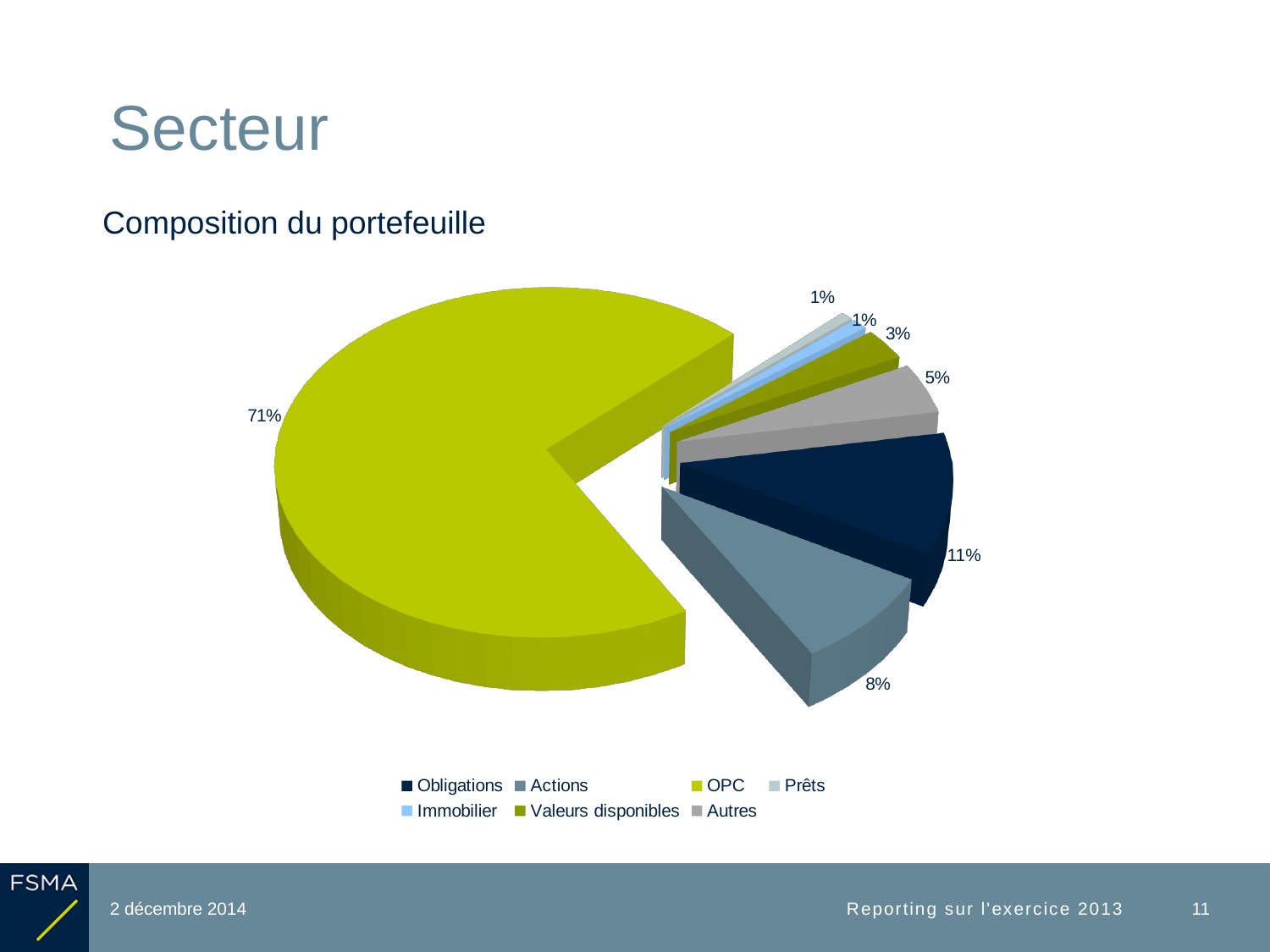

# Secteur
Composition du portefeuille

[unsupported chart]

2 décembre 2014
Reporting sur l'exercice 2013
11